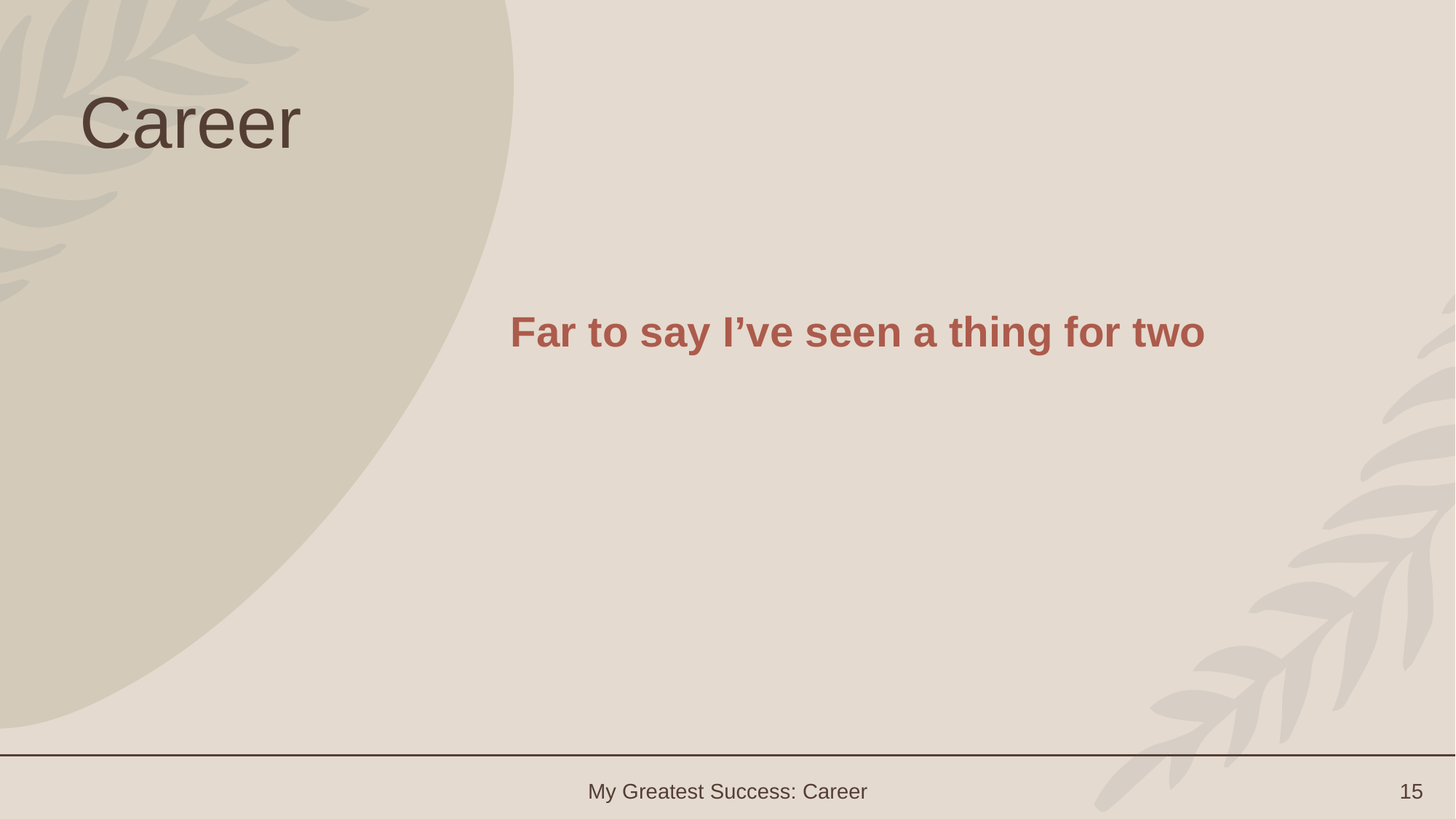

# Career
Far to say I’ve seen a thing for two

My Greatest Success: Career
15